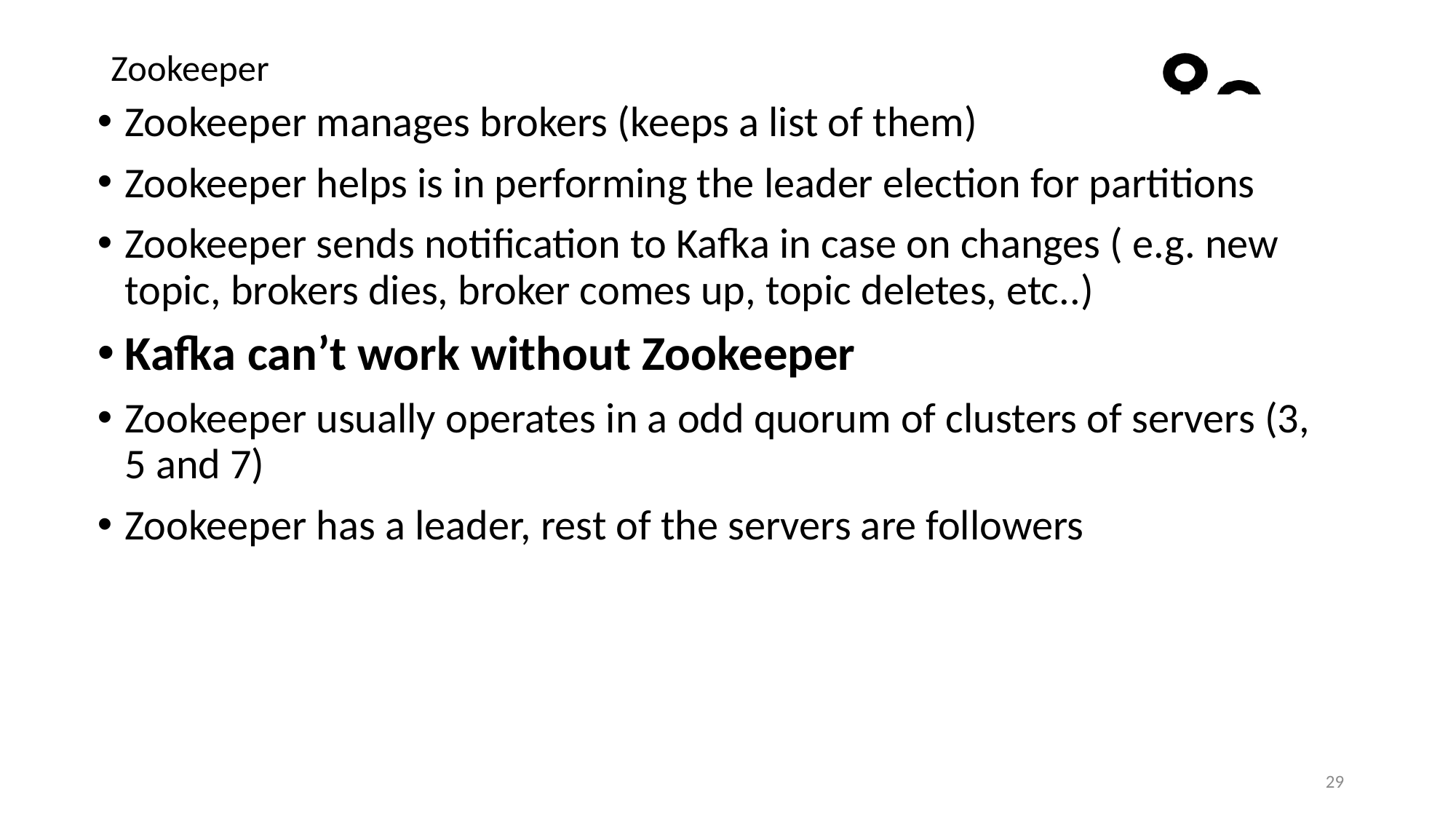

# Zookeeper
Zookeeper manages brokers (keeps a list of them)
Zookeeper helps is in performing the leader election for partitions
Zookeeper sends notification to Kafka in case on changes ( e.g. new topic, brokers dies, broker comes up, topic deletes, etc..)
Kafka can’t work without Zookeeper
Zookeeper usually operates in a odd quorum of clusters of servers (3, 5 and 7)
Zookeeper has a leader, rest of the servers are followers

29